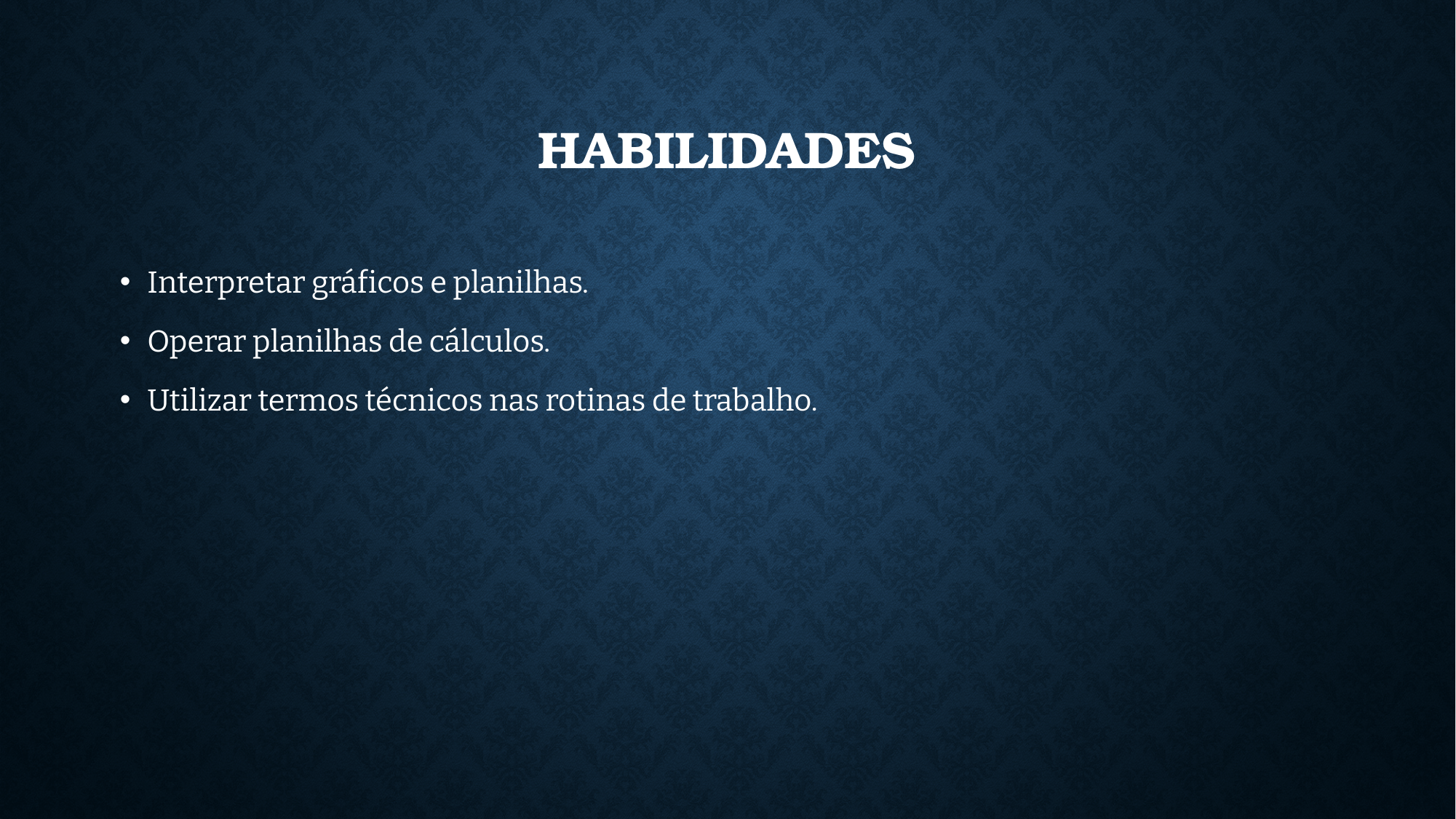

# Habilidades
Interpretar gráficos e planilhas.
Operar planilhas de cálculos.
Utilizar termos técnicos nas rotinas de trabalho.